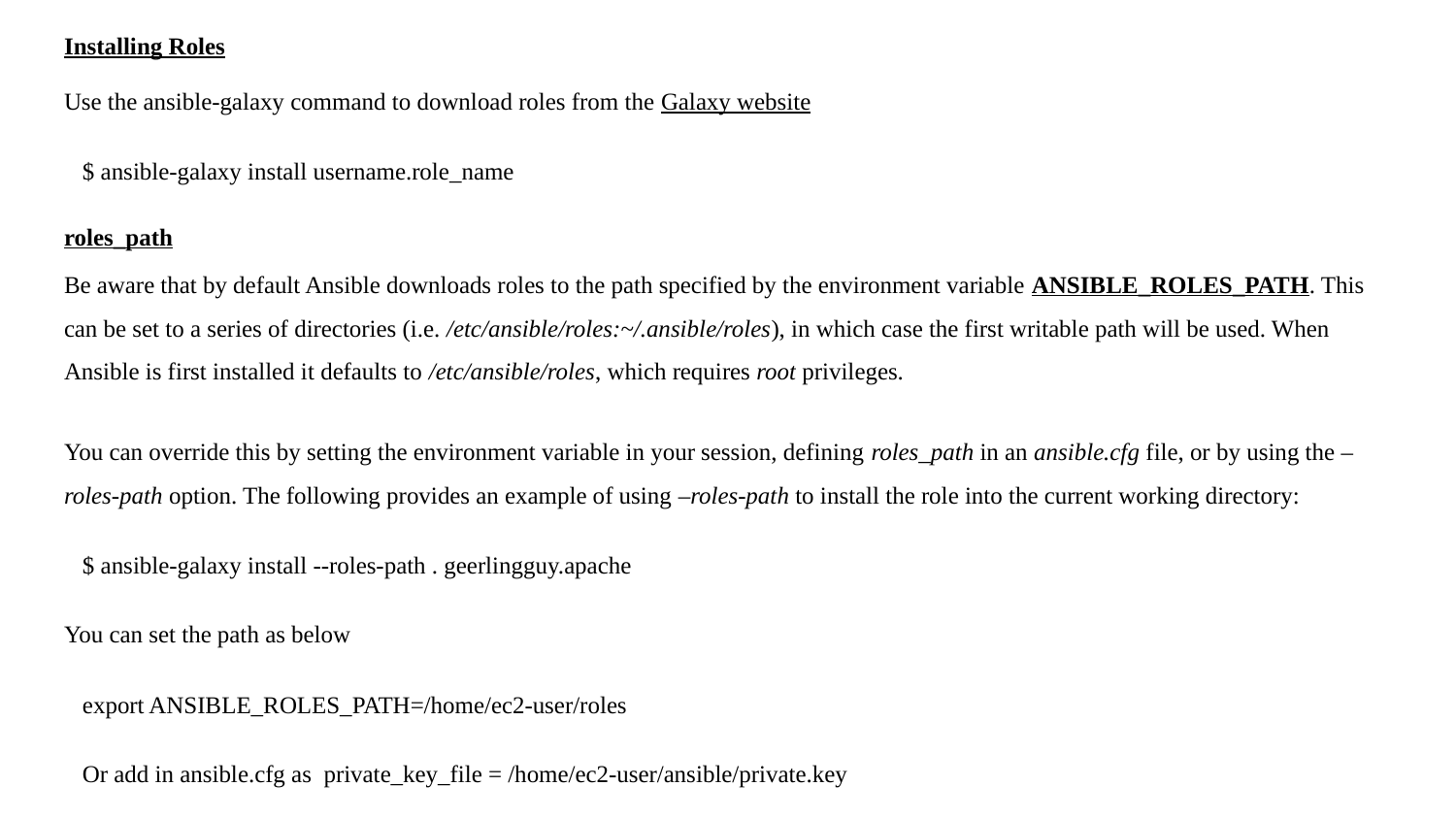

Installing Roles
Use the ansible-galaxy command to download roles from the Galaxy website
$ ansible-galaxy install username.role_name
roles_path
Be aware that by default Ansible downloads roles to the path specified by the environment variable ANSIBLE_ROLES_PATH. This can be set to a series of directories (i.e. /etc/ansible/roles:~/.ansible/roles), in which case the first writable path will be used. When Ansible is first installed it defaults to /etc/ansible/roles, which requires root privileges.
You can override this by setting the environment variable in your session, defining roles_path in an ansible.cfg file, or by using the –roles-path option. The following provides an example of using –roles-path to install the role into the current working directory:
$ ansible-galaxy install --roles-path . geerlingguy.apache
You can set the path as below
export ANSIBLE_ROLES_PATH=/home/ec2-user/roles
Or add in ansible.cfg as  private_key_file = /home/ec2-user/ansible/private.key